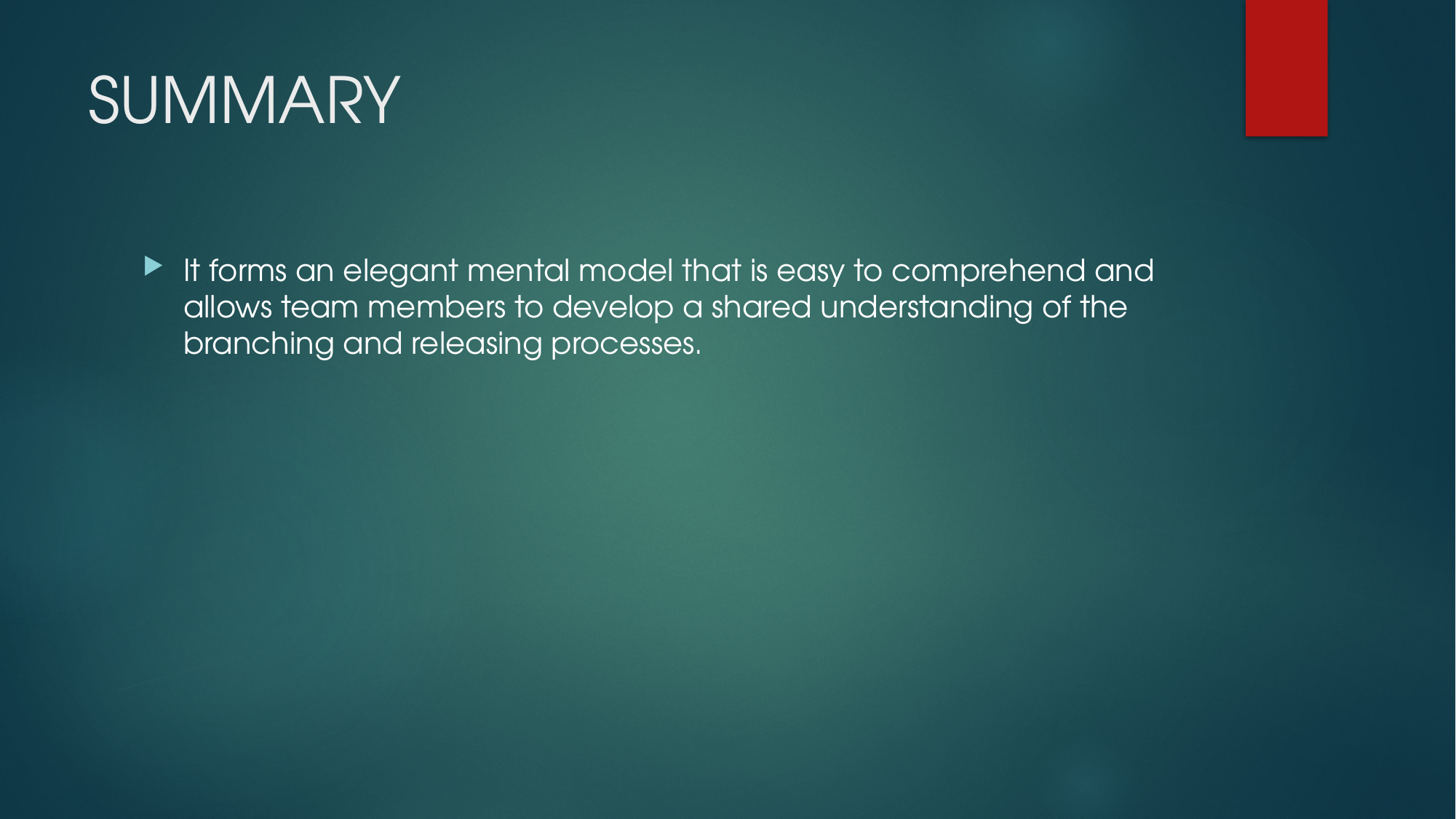

# SUMMARY
It forms an elegant mental model that is easy to comprehend and allows team members to develop a shared understanding of the branching and releasing processes.